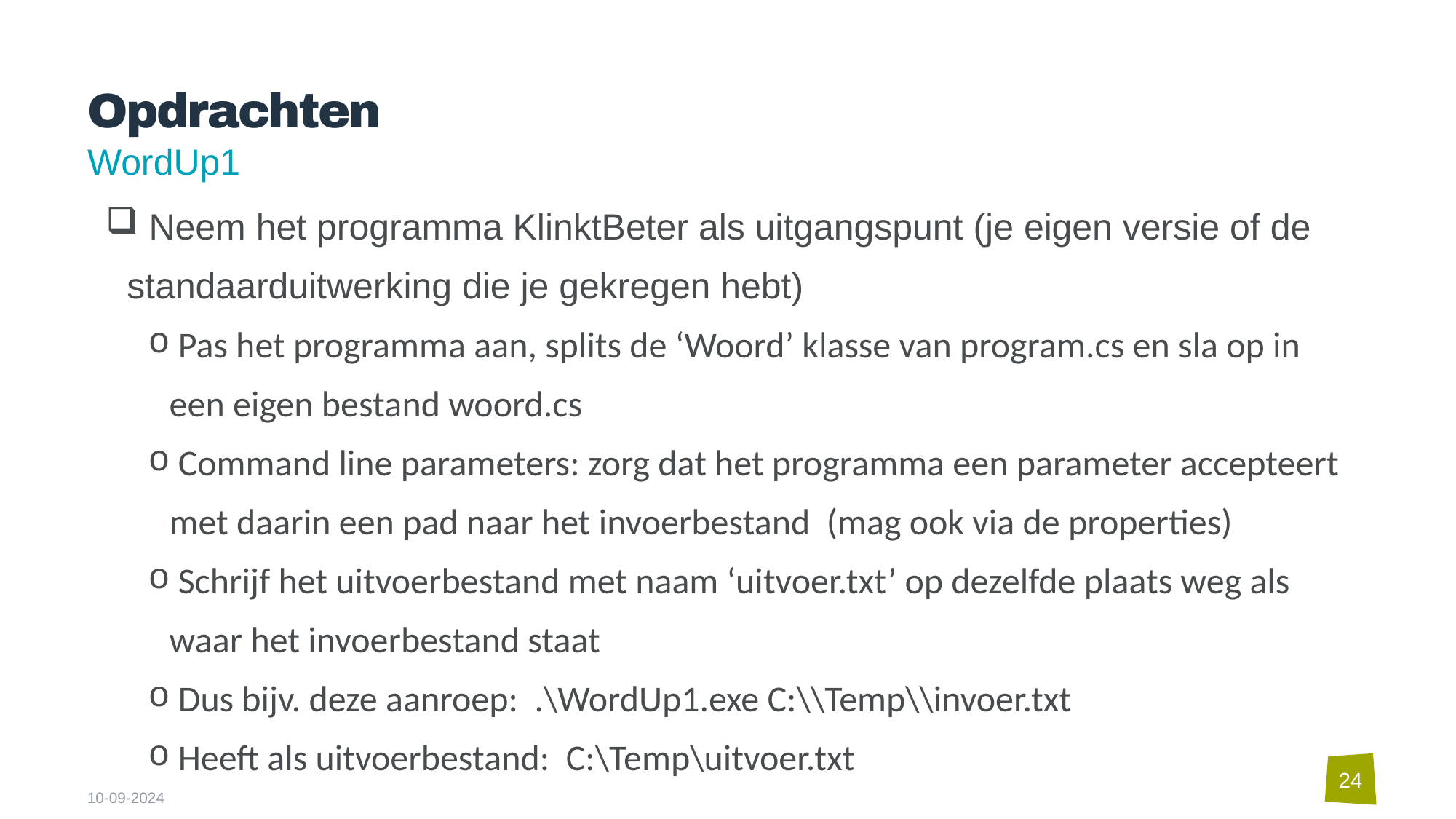

# Opdrachten
WordUp1
 Neem het programma KlinktBeter als uitgangspunt (je eigen versie of de standaarduitwerking die je gekregen hebt)
 Pas het programma aan, splits de ‘Woord’ klasse van program.cs en sla op in een eigen bestand woord.cs
 Command line parameters: zorg dat het programma een parameter accepteert met daarin een pad naar het invoerbestand  (mag ook via de properties)
 Schrijf het uitvoerbestand met naam ‘uitvoer.txt’ op dezelfde plaats weg als waar het invoerbestand staat
 Dus bijv. deze aanroep:  .\WordUp1.exe C:\\Temp\\invoer.txt
 Heeft als uitvoerbestand:  C:\Temp\uitvoer.txt

24
10-09-2024